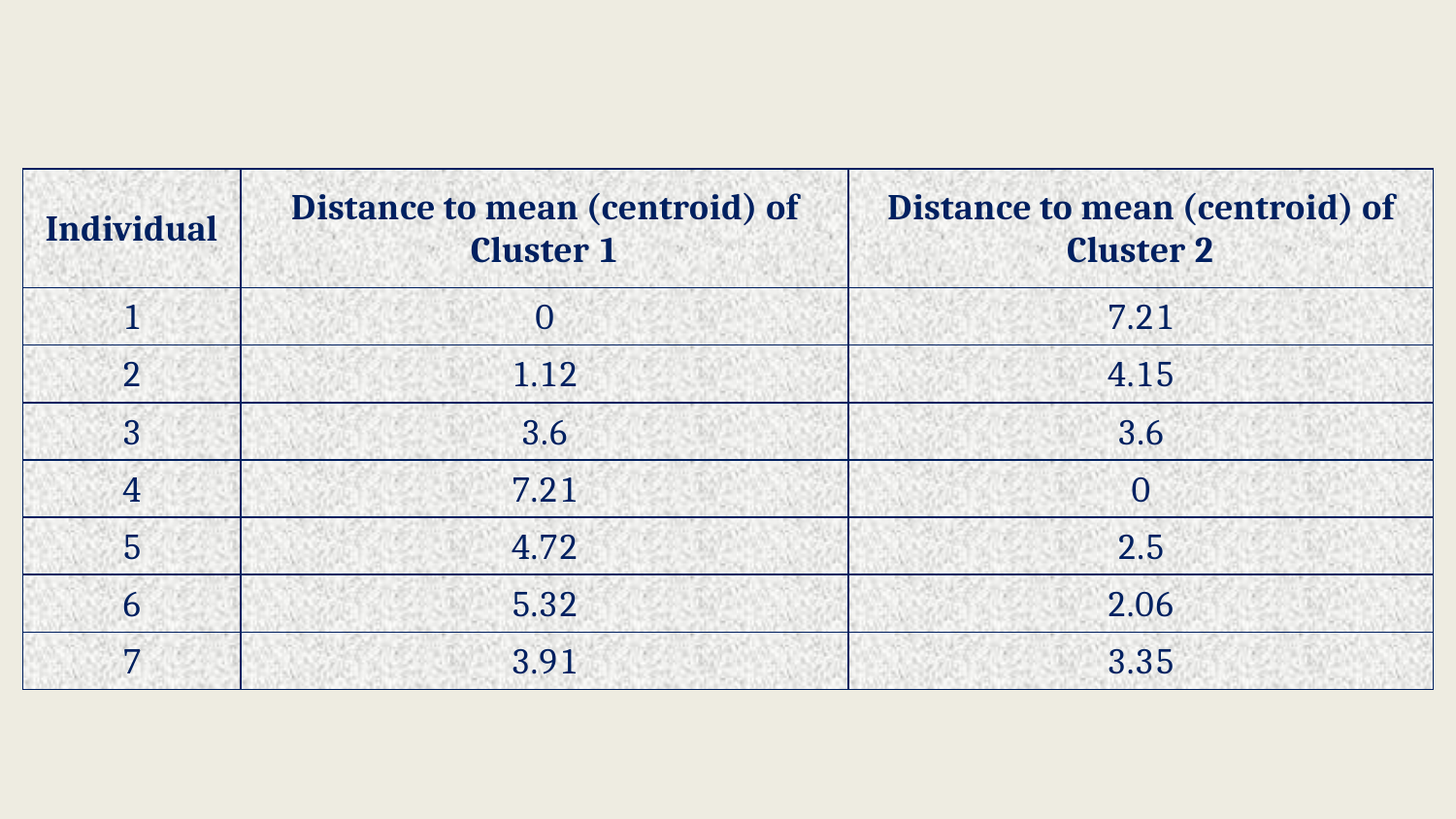

| Individual | Distance to mean (centroid) of Cluster 1 | Distance to mean (centroid) of Cluster 2 |
| --- | --- | --- |
| 1 | 0 | 7.21 |
| 2 | 1.12 | 4.15 |
| 3 | 3.6 | 3.6 |
| 4 | 7.21 | 0 |
| 5 | 4.72 | 2.5 |
| 6 | 5.32 | 2.06 |
| 7 | 3.91 | 3.35 |